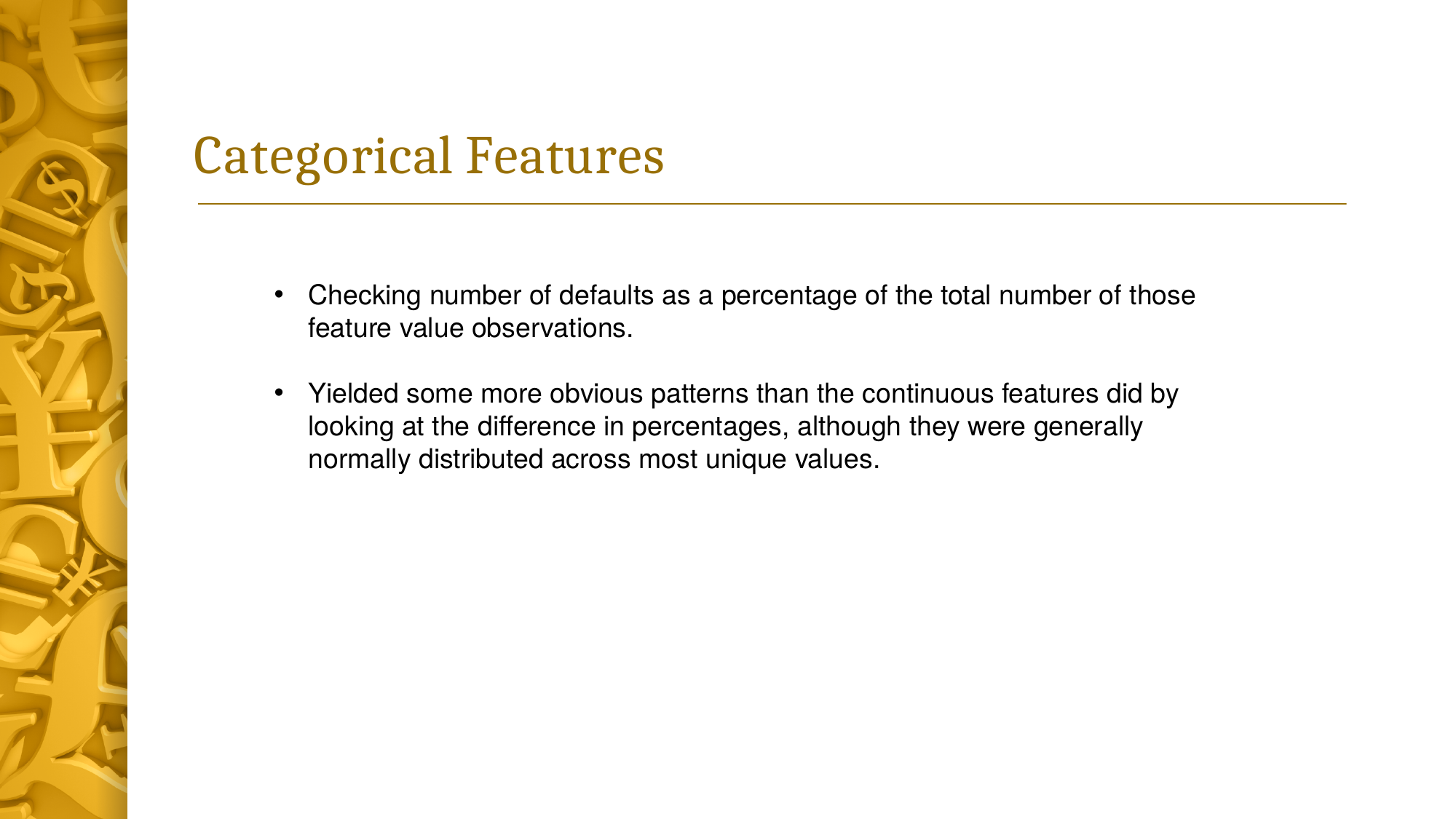

# Categorical Features
Checking number of defaults as a percentage of the total number of those feature value observations.

Yielded some more obvious patterns than the continuous features did by looking at the difference in percentages, although they were generally normally distributed across most unique values.